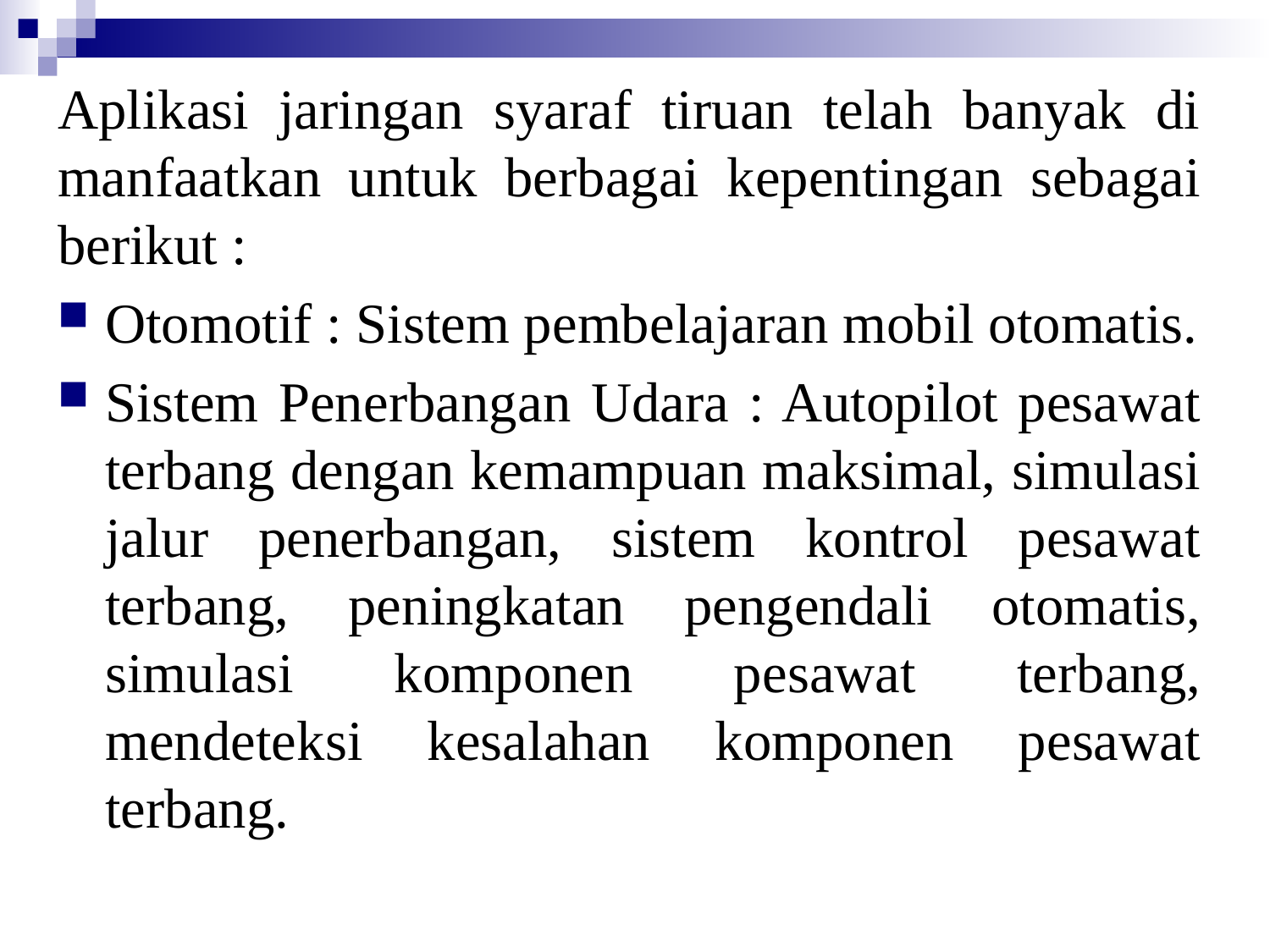

Aplikasi jaringan syaraf tiruan telah banyak di manfaatkan untuk berbagai kepentingan sebagai berikut :
Otomotif : Sistem pembelajaran mobil otomatis.
Sistem Penerbangan Udara : Autopilot pesawat terbang dengan kemampuan maksimal, simulasi jalur penerbangan, sistem kontrol pesawat terbang, peningkatan pengendali otomatis, simulasi komponen pesawat terbang, mendeteksi kesalahan komponen pesawat terbang.